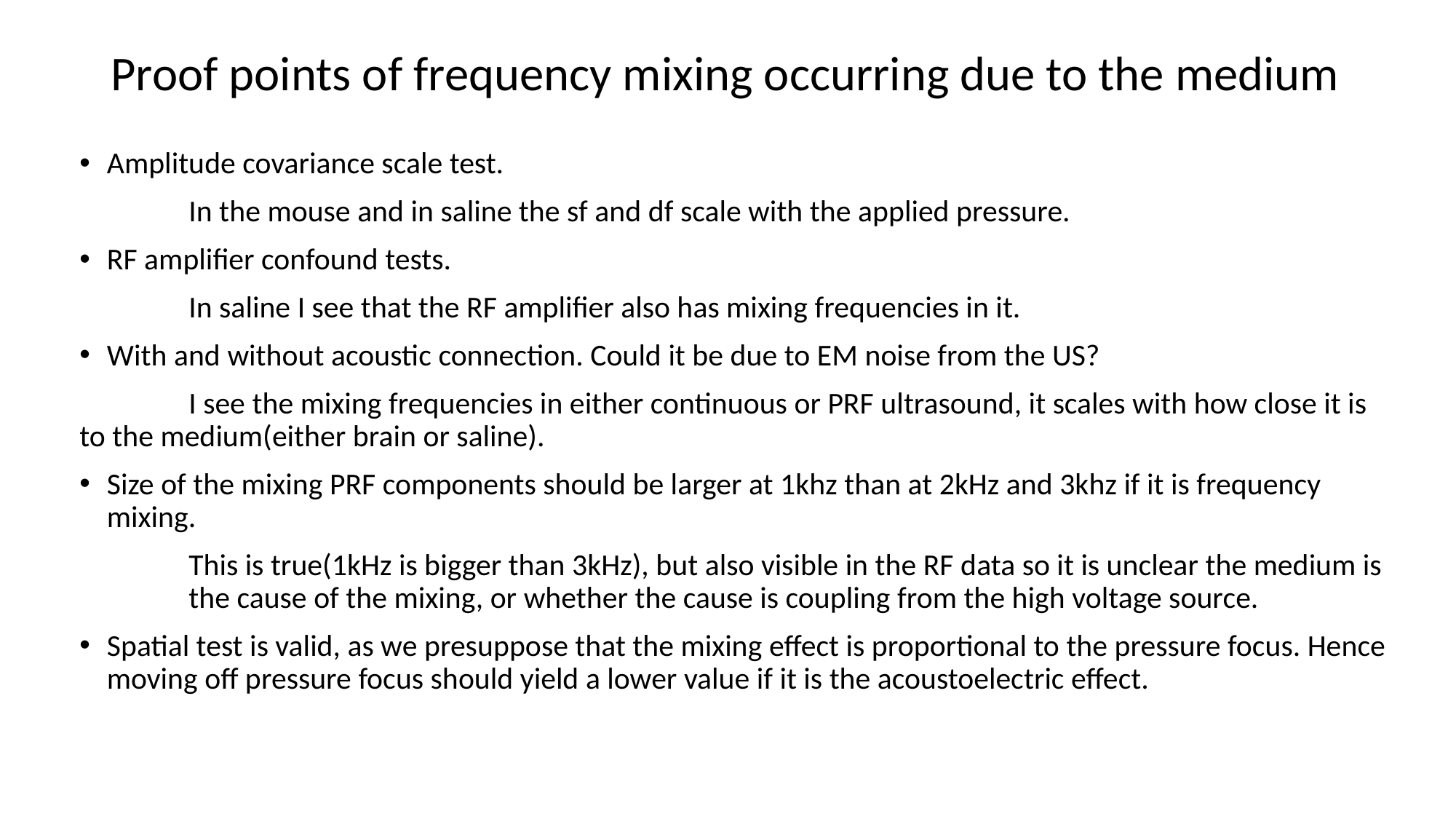

# Proof points of frequency mixing occurring due to the medium
Amplitude covariance scale test.
	In the mouse and in saline the sf and df scale with the applied pressure.
RF amplifier confound tests.
	In saline I see that the RF amplifier also has mixing frequencies in it.
With and without acoustic connection. Could it be due to EM noise from the US?
   	I see the mixing frequencies in either continuous or PRF ultrasound, it scales with how close it is 	to the medium(either brain or saline).
Size of the mixing PRF components should be larger at 1khz than at 2kHz and 3khz if it is frequency mixing.
 	This is true(1kHz is bigger than 3kHz), but also visible in the RF data so it is unclear the medium is 	the cause of the mixing, or whether the cause is coupling from the high voltage source.
Spatial test is valid, as we presuppose that the mixing effect is proportional to the pressure focus. Hence moving off pressure focus should yield a lower value if it is the acoustoelectric effect.